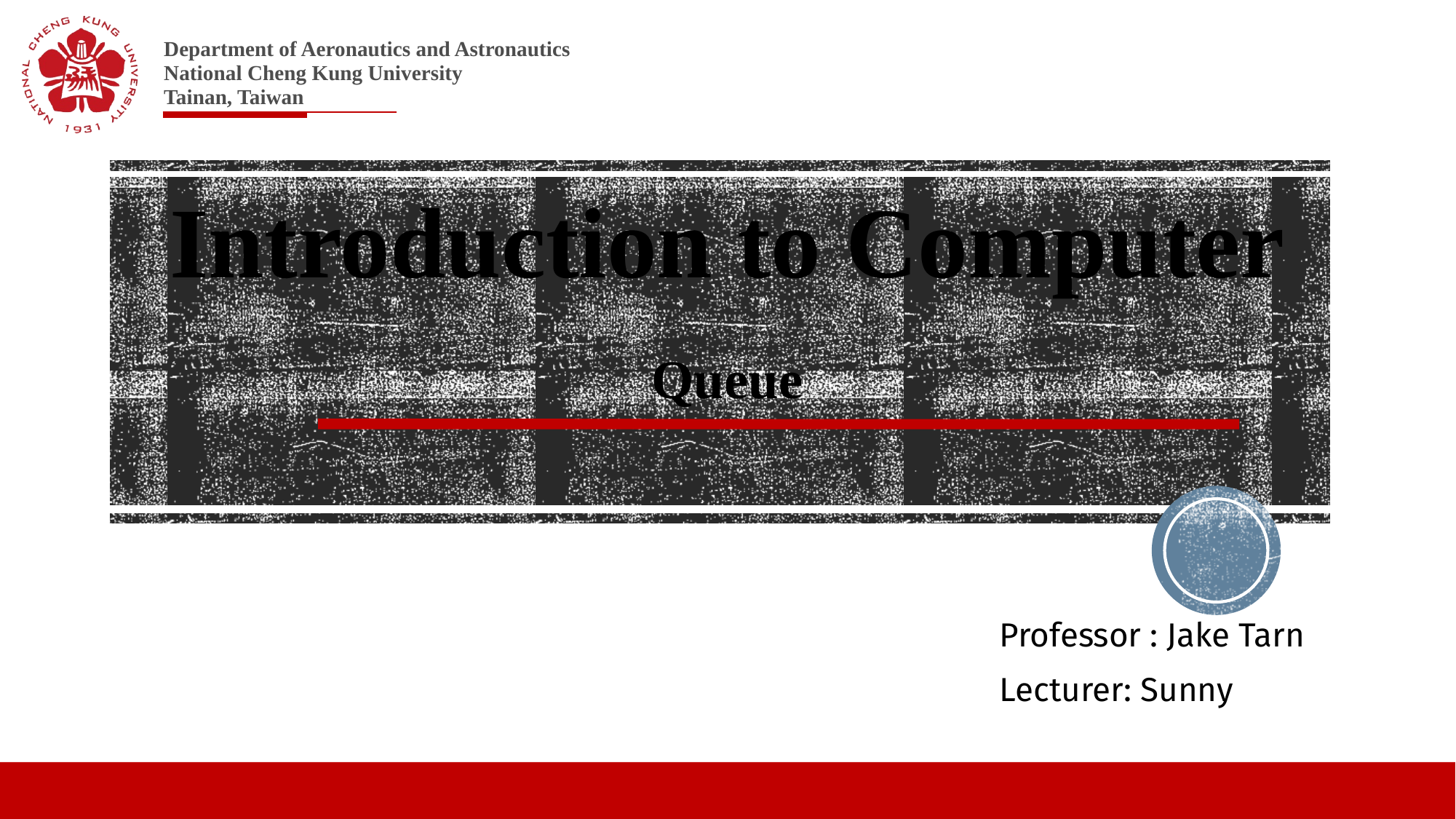

Introduction to Computer
Queue
Professor : Jake Tarn
Lecturer: Sunny